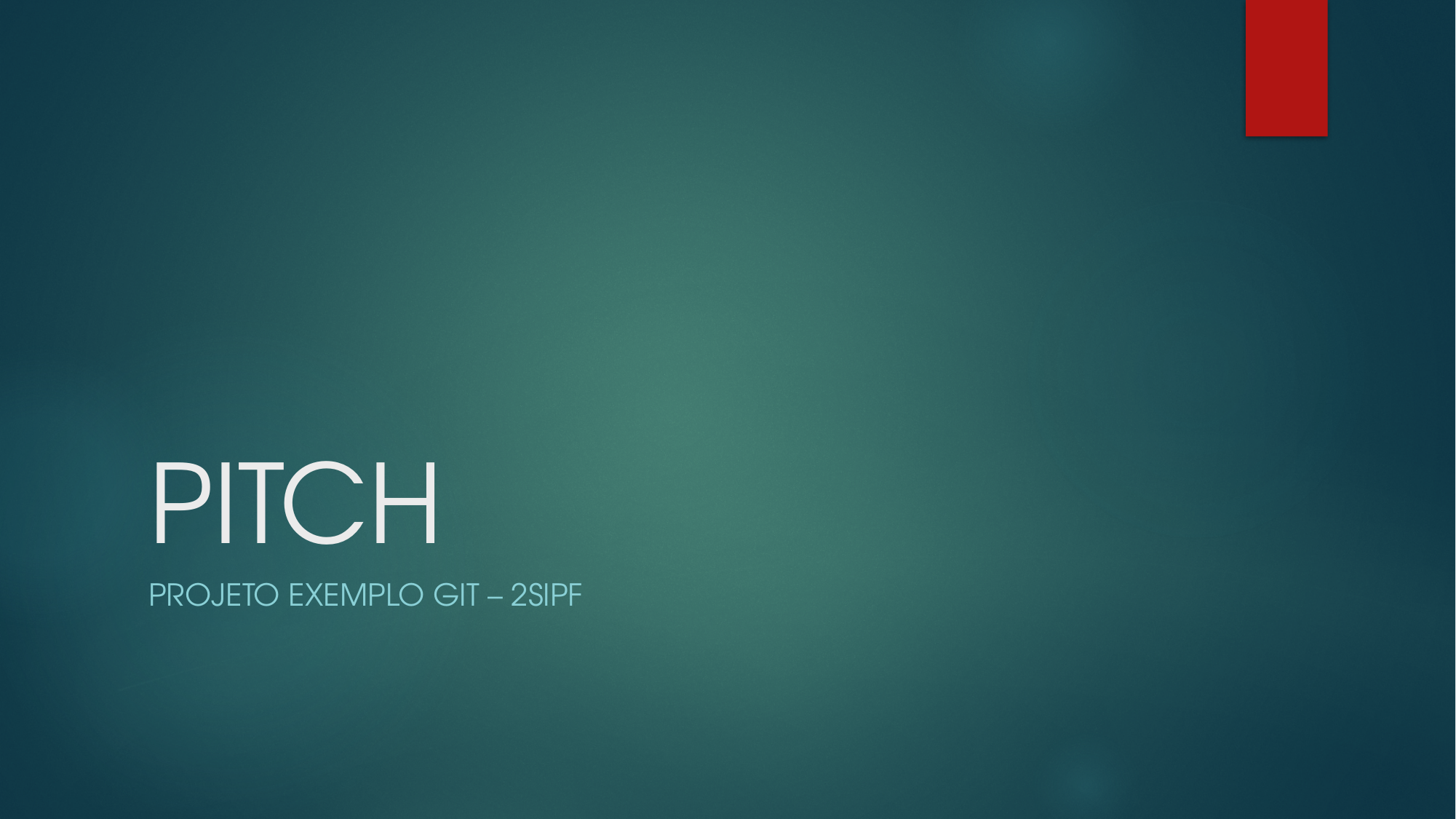

# PITCH
Projeto exemplo git – 2SIPF